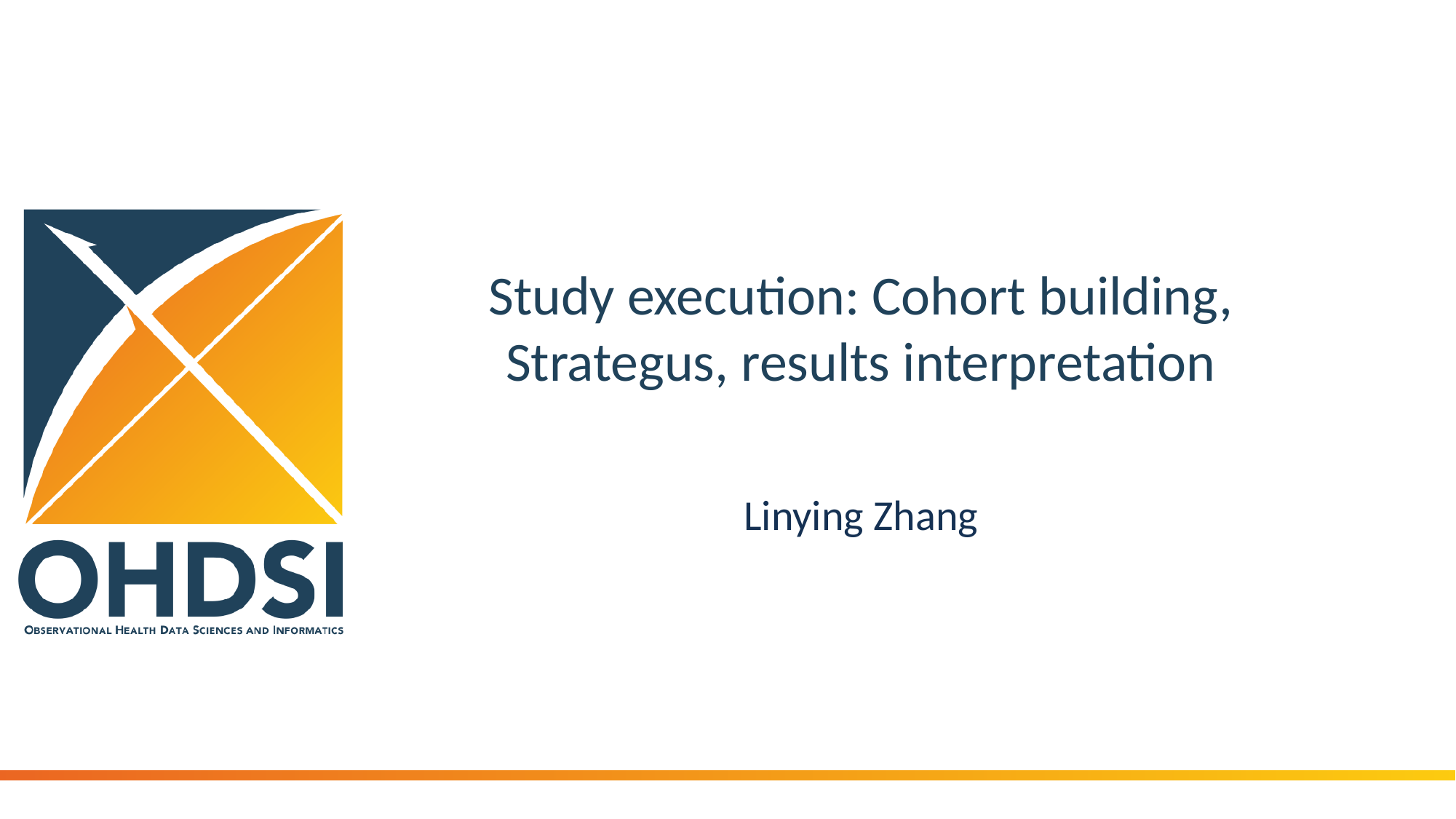

# Study execution: Cohort building, Strategus, results interpretation
Linying Zhang